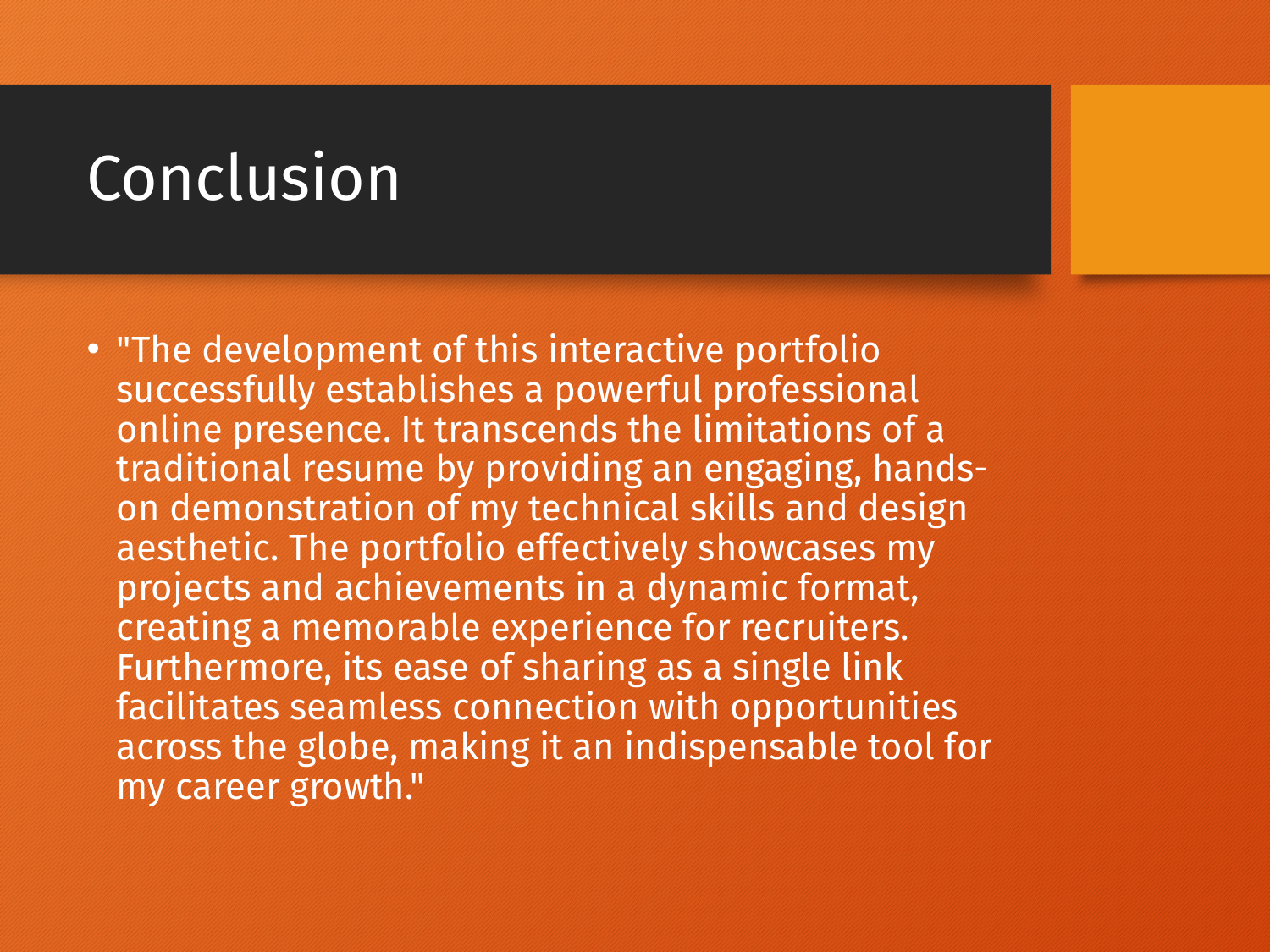

# Conclusion
"The development of this interactive portfolio successfully establishes a powerful professional online presence. It transcends the limitations of a traditional resume by providing an engaging, hands-on demonstration of my technical skills and design aesthetic. The portfolio effectively showcases my projects and achievements in a dynamic format, creating a memorable experience for recruiters. Furthermore, its ease of sharing as a single link facilitates seamless connection with opportunities across the globe, making it an indispensable tool for my career growth."